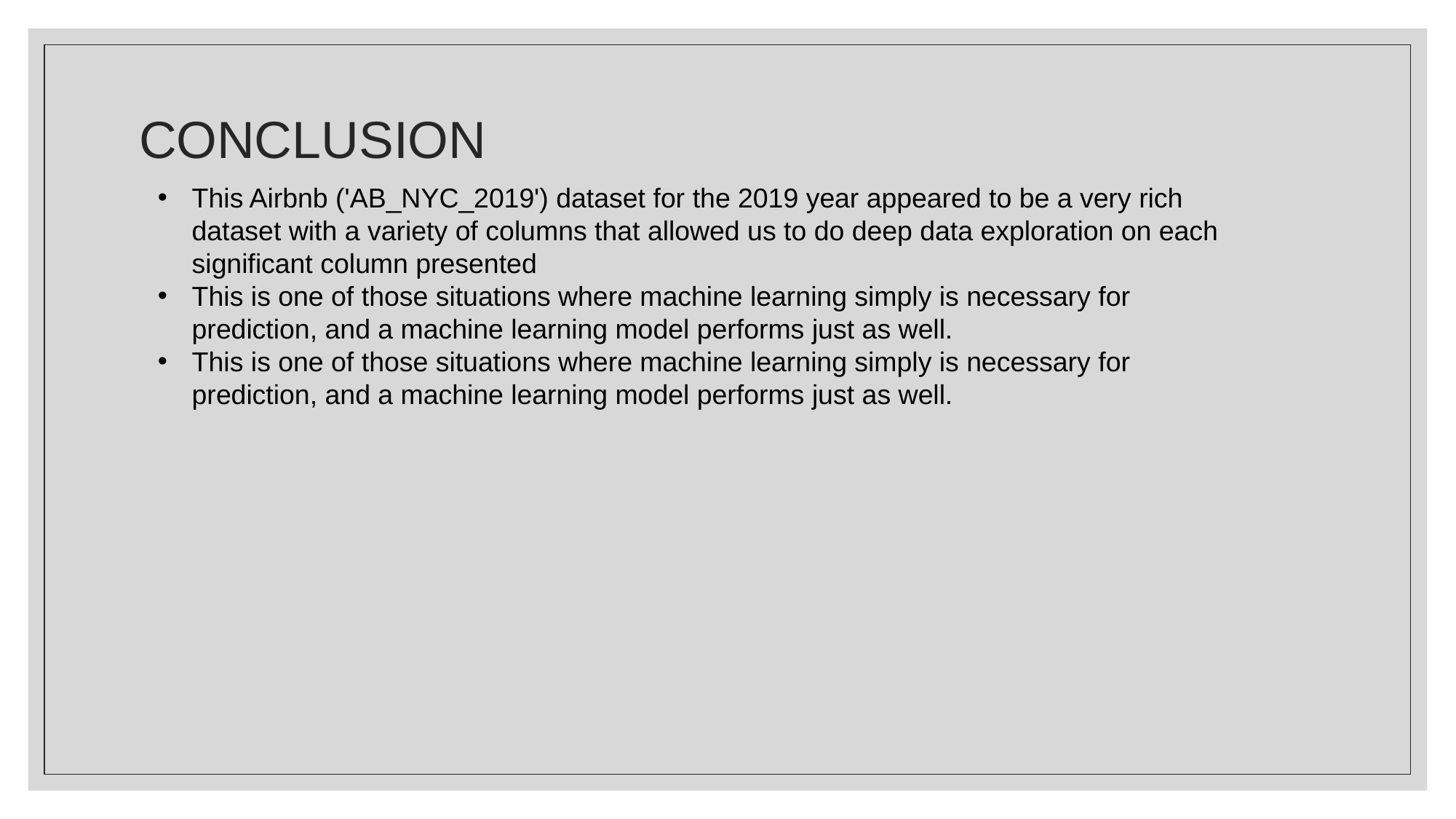

# CONCLUSION
This Airbnb ('AB_NYC_2019') dataset for the 2019 year appeared to be a very rich dataset with a variety of columns that allowed us to do deep data exploration on each significant column presented
This is one of those situations where machine learning simply is necessary for prediction, and a machine learning model performs just as well.
This is one of those situations where machine learning simply is necessary for prediction, and a machine learning model performs just as well.